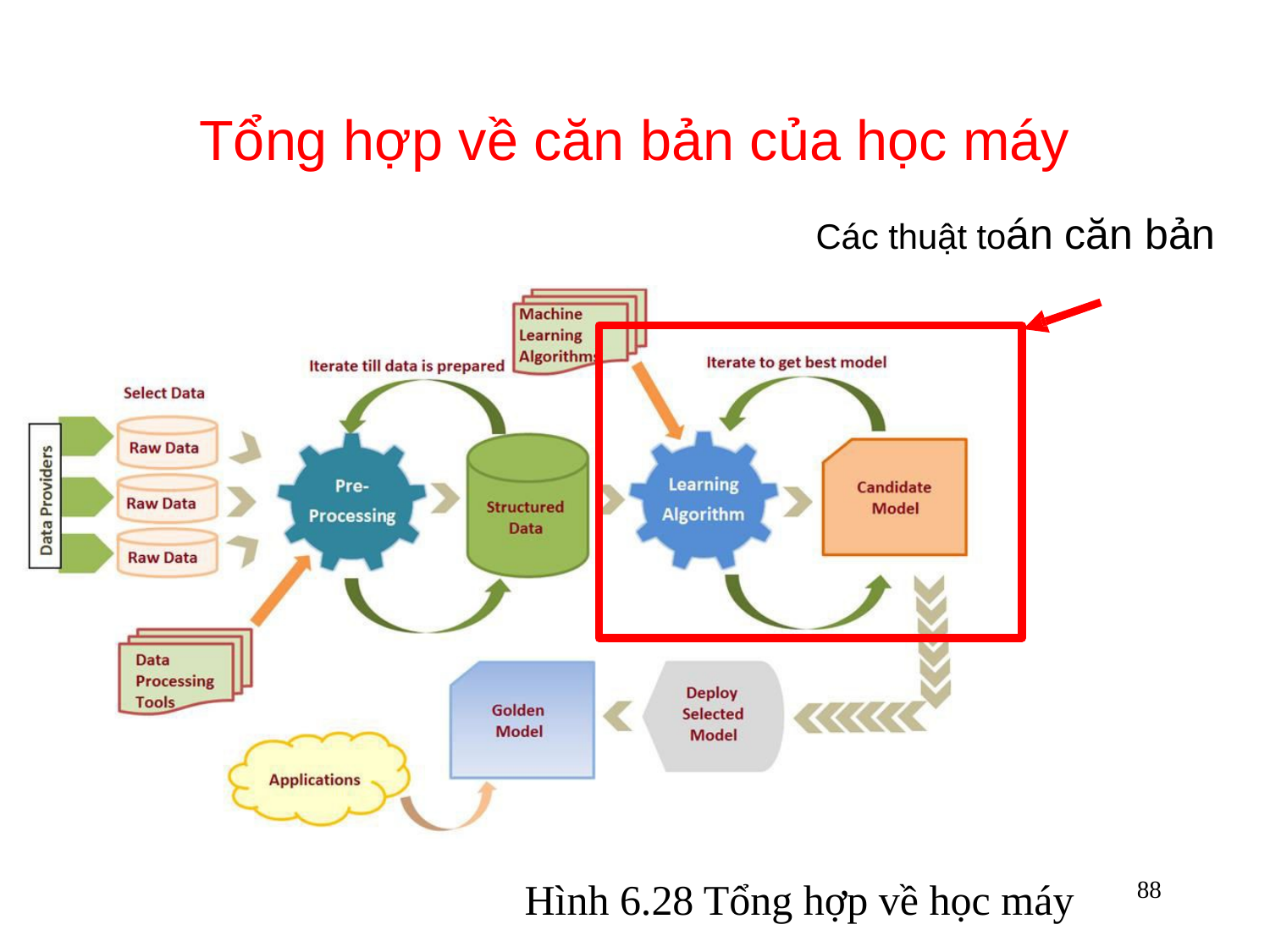

# Tổng hợp về căn bản của học máy
Các thuật toán căn bản

Hình 6.28 Tổng hợp về học máy
88